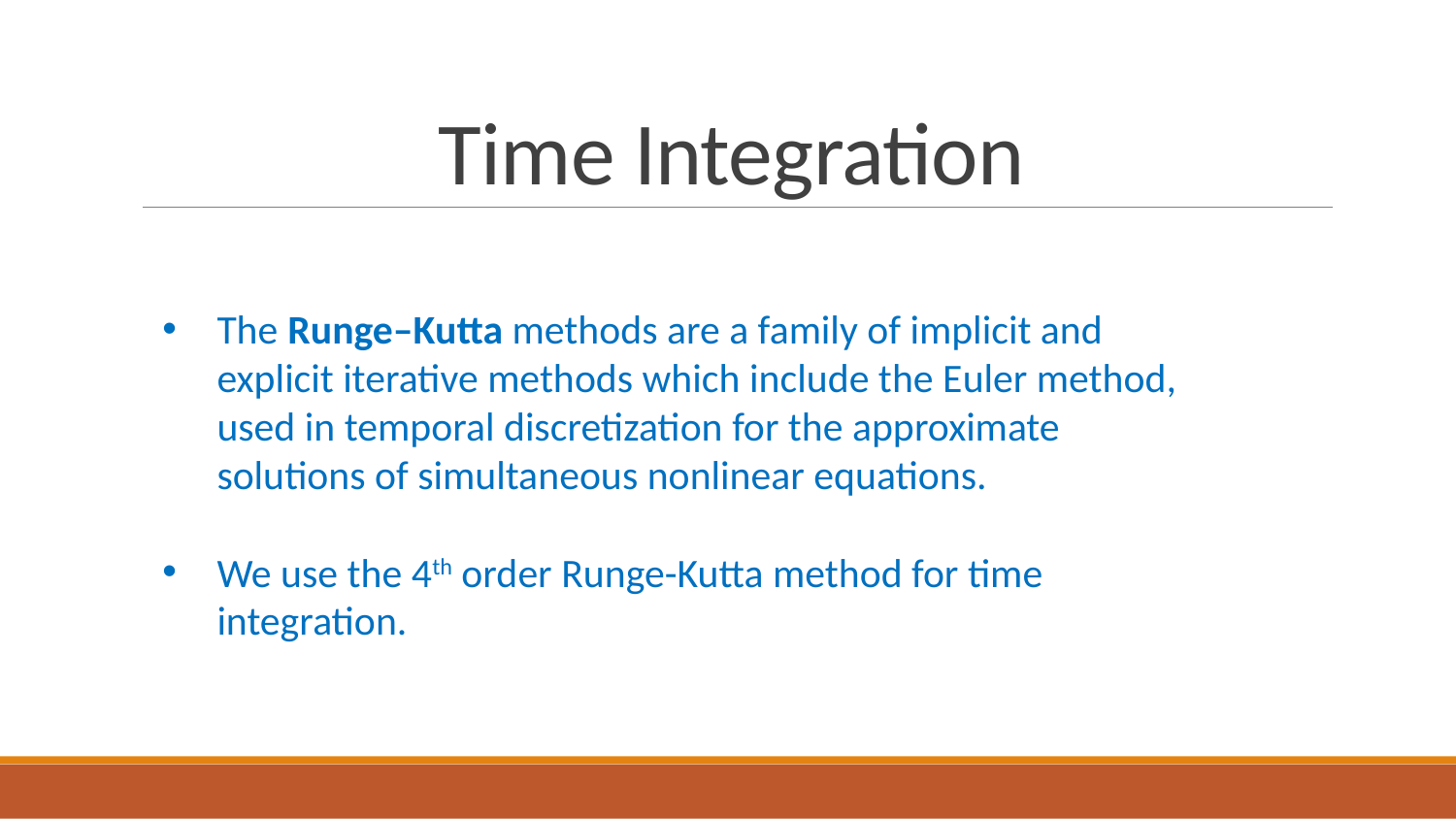

# Time Integration
The Runge–Kutta methods are a family of implicit and explicit iterative methods which include the Euler method, used in temporal discretization for the approximate solutions of simultaneous nonlinear equations.

We use the 4th order Runge-Kutta method for time integration.